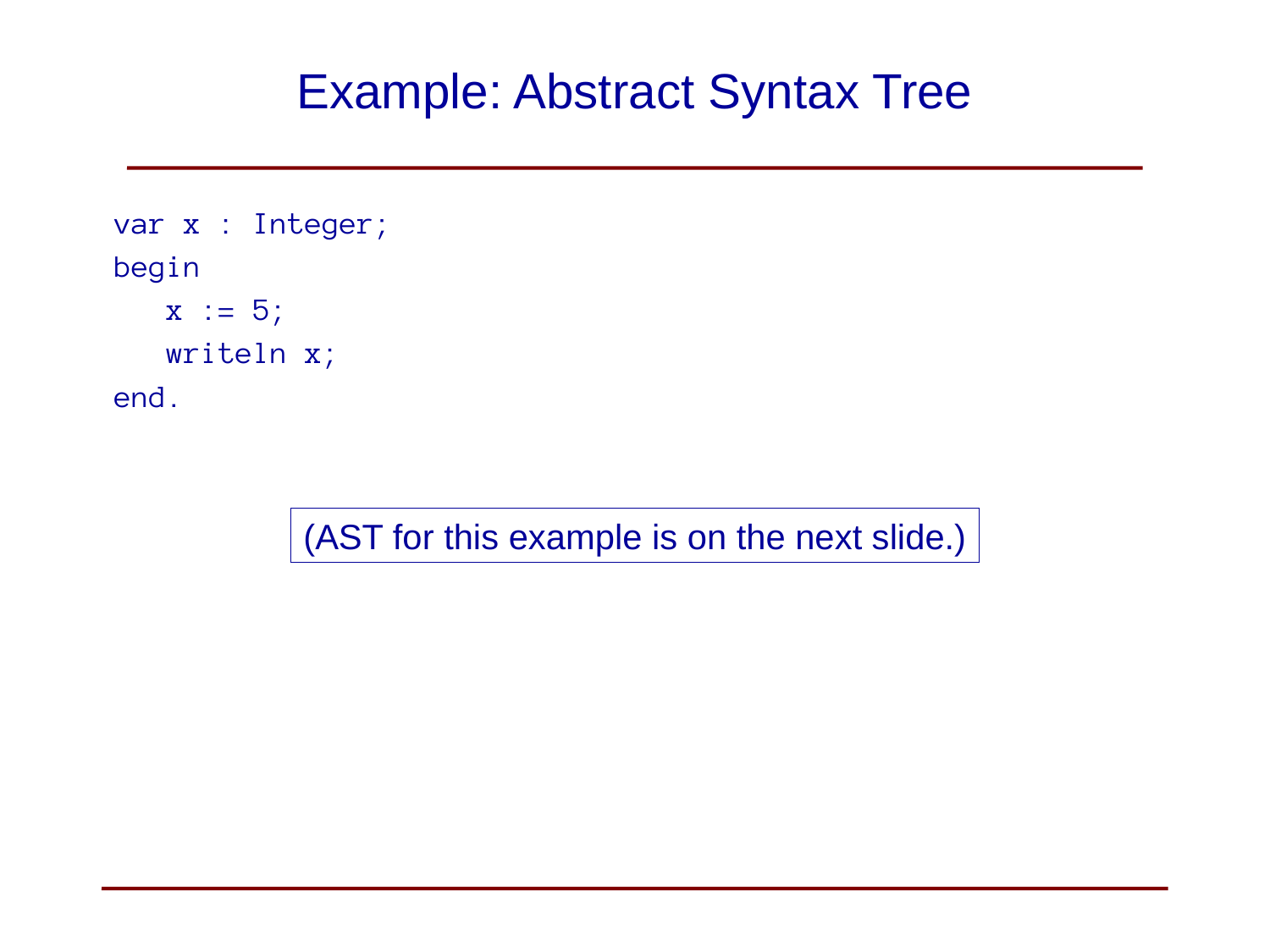

# Example: Abstract Syntax Tree
var x : Integer;
begin
   x := 5;
   writeln x;
end.
(AST for this example is on the next slide.)